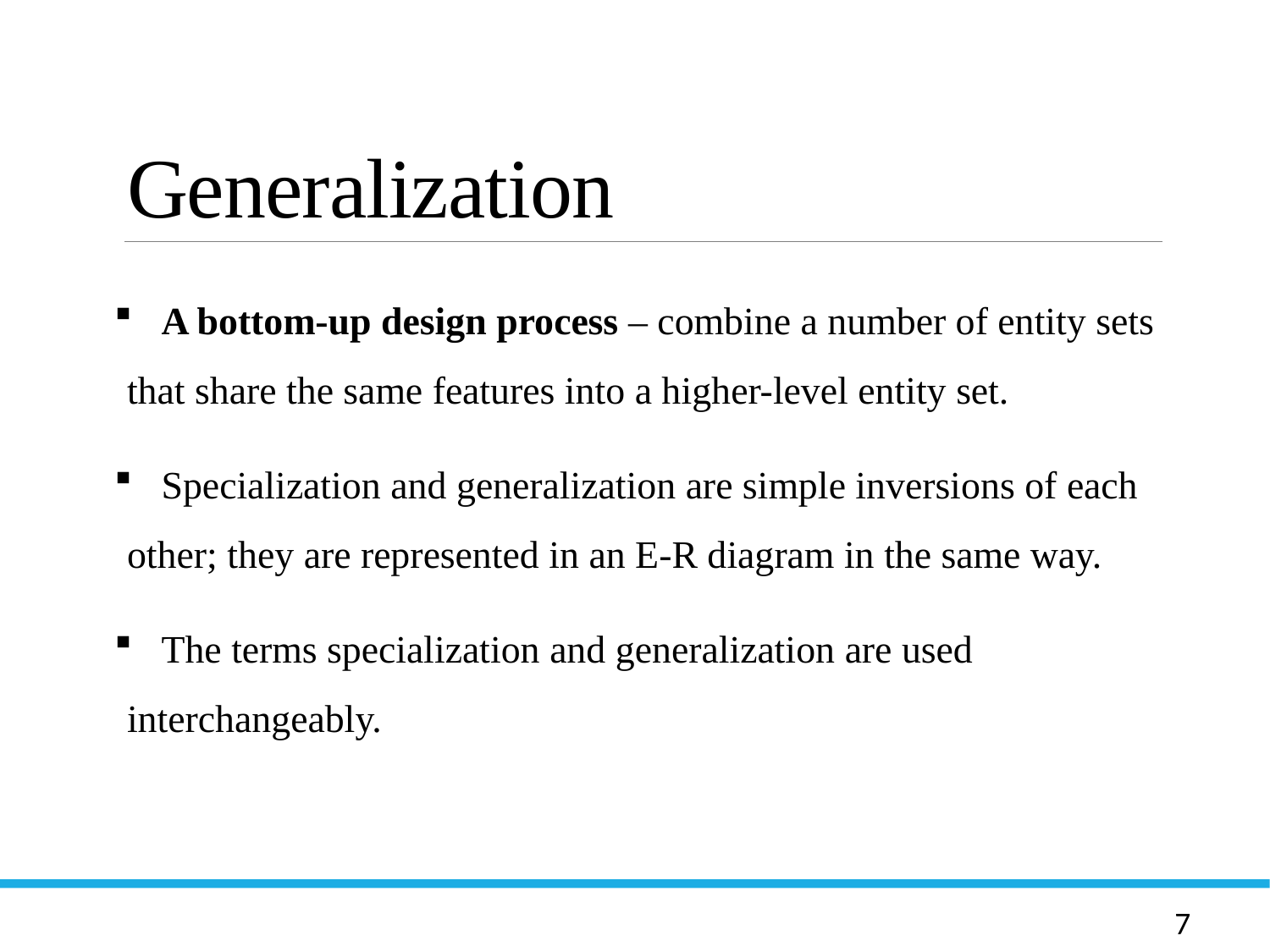

# Generalization
   A bottom-up design process – combine a number of entity sets that share the same features into a higher-level entity set.
   Specialization and generalization are simple inversions of each other; they are represented in an E-R diagram in the same way.
   The terms specialization and generalization are used interchangeably.